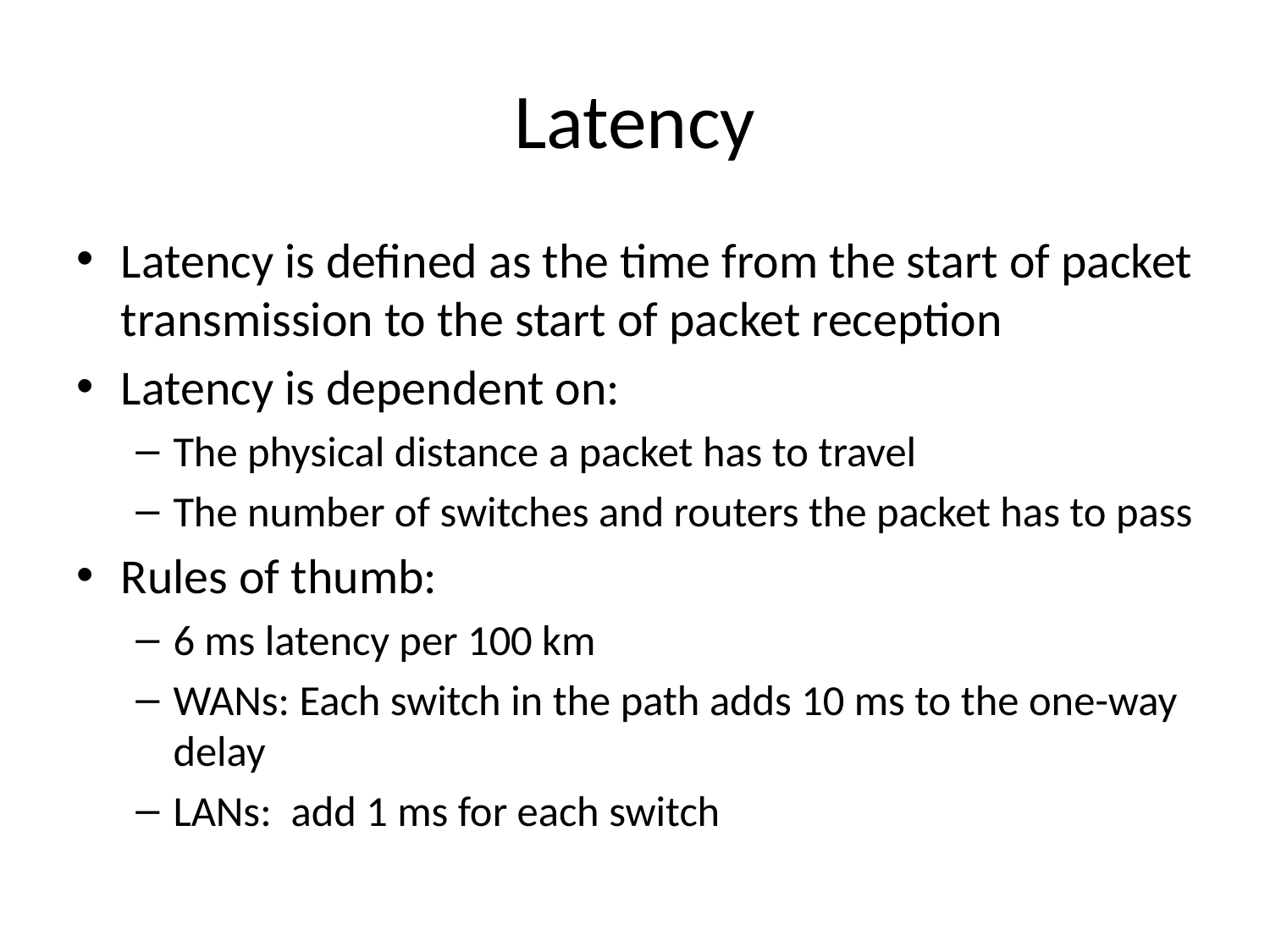

# Latency
Latency is defined as the time from the start of packet transmission to the start of packet reception
Latency is dependent on:
The physical distance a packet has to travel
The number of switches and routers the packet has to pass
Rules of thumb:
6 ms latency per 100 km
WANs: Each switch in the path adds 10 ms to the one-way delay
LANs:  add 1 ms for each switch